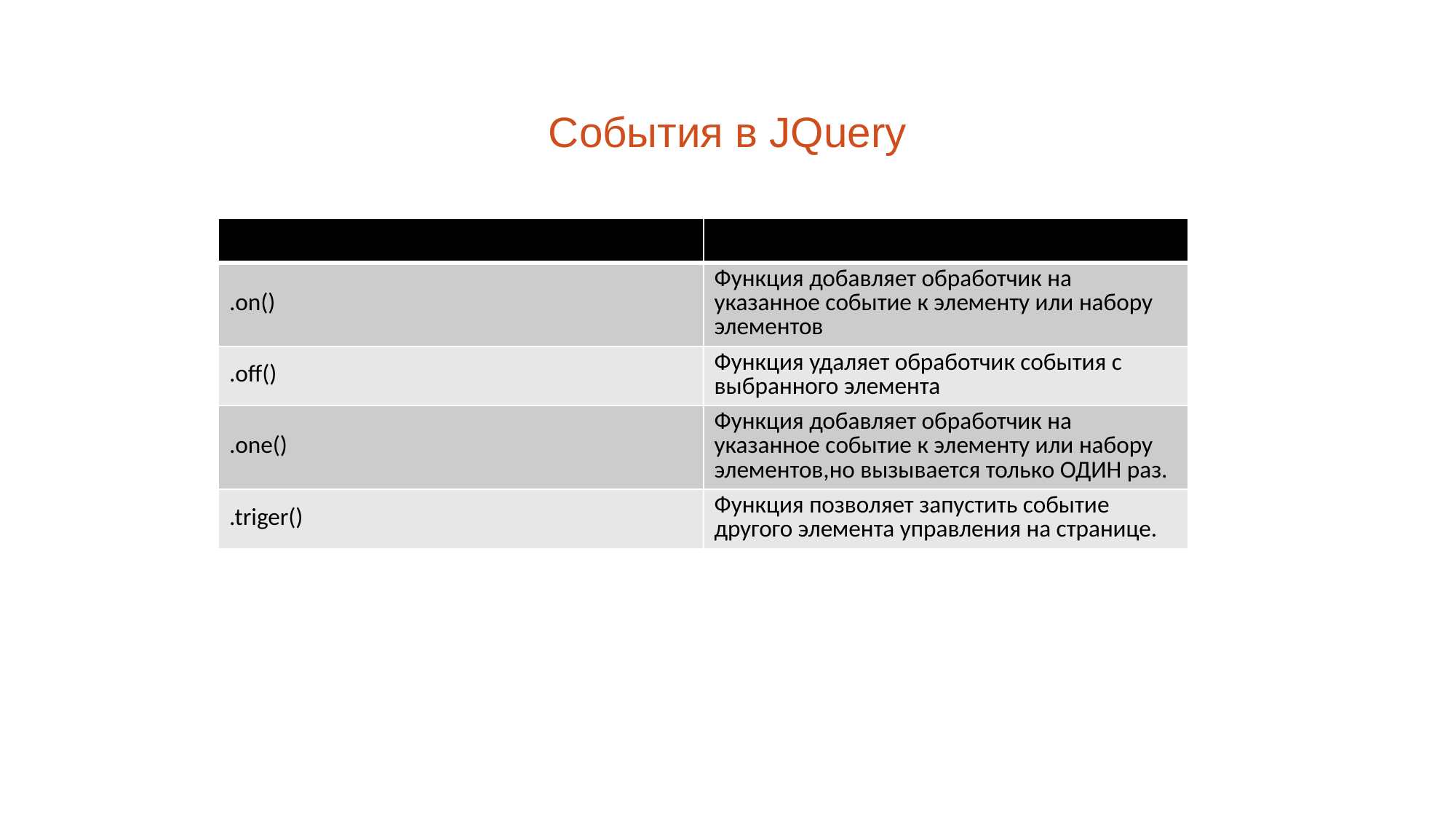

События в JQuery
|  |  |
| --- | --- |
| .on() | Функция добавляет обработчик на указанное событие к элементу или набору элементов |
| .off() | Функция удаляет обработчик события с выбранного элемента |
| .one() | Функция добавляет обработчик на указанное событие к элементу или набору элементов,но вызывается только ОДИН раз. |
| .triger() | Функция позволяет запустить событие другого элемента управления на странице. |